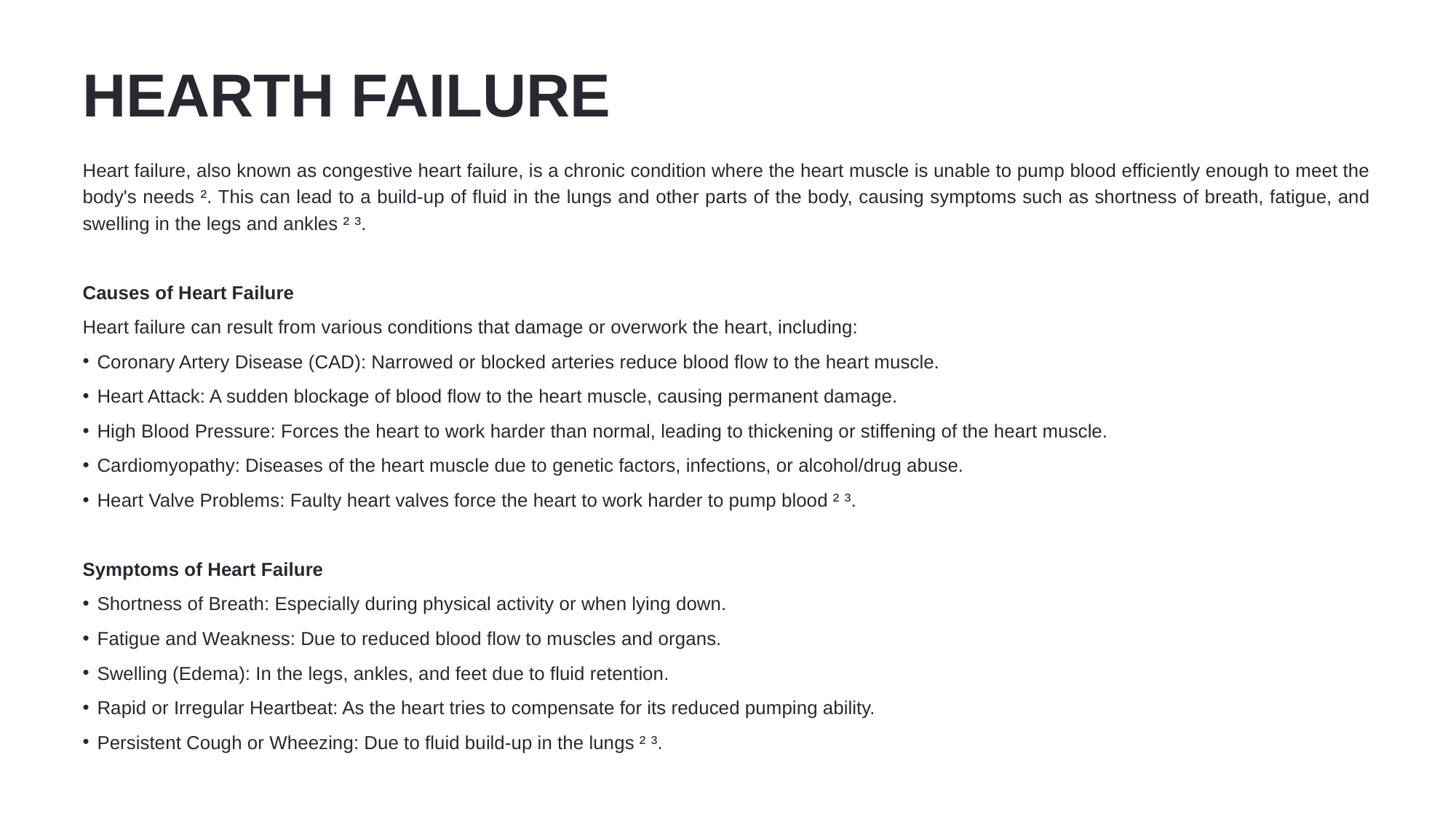

# HEARTH FAILURE
Heart failure, also known as congestive heart failure, is a chronic condition where the heart muscle is unable to pump blood efficiently enough to meet the body's needs ². This can lead to a build-up of fluid in the lungs and other parts of the body, causing symptoms such as shortness of breath, fatigue, and swelling in the legs and ankles ² ³.

Causes of Heart Failure
Heart failure can result from various conditions that damage or overwork the heart, including:
Coronary Artery Disease (CAD): Narrowed or blocked arteries reduce blood flow to the heart muscle.
Heart Attack: A sudden blockage of blood flow to the heart muscle, causing permanent damage.
High Blood Pressure: Forces the heart to work harder than normal, leading to thickening or stiffening of the heart muscle.
Cardiomyopathy: Diseases of the heart muscle due to genetic factors, infections, or alcohol/drug abuse.
Heart Valve Problems: Faulty heart valves force the heart to work harder to pump blood ² ³.

Symptoms of Heart Failure
Shortness of Breath: Especially during physical activity or when lying down.
Fatigue and Weakness: Due to reduced blood flow to muscles and organs.
Swelling (Edema): In the legs, ankles, and feet due to fluid retention.
Rapid or Irregular Heartbeat: As the heart tries to compensate for its reduced pumping ability.
Persistent Cough or Wheezing: Due to fluid build-up in the lungs ² ³.